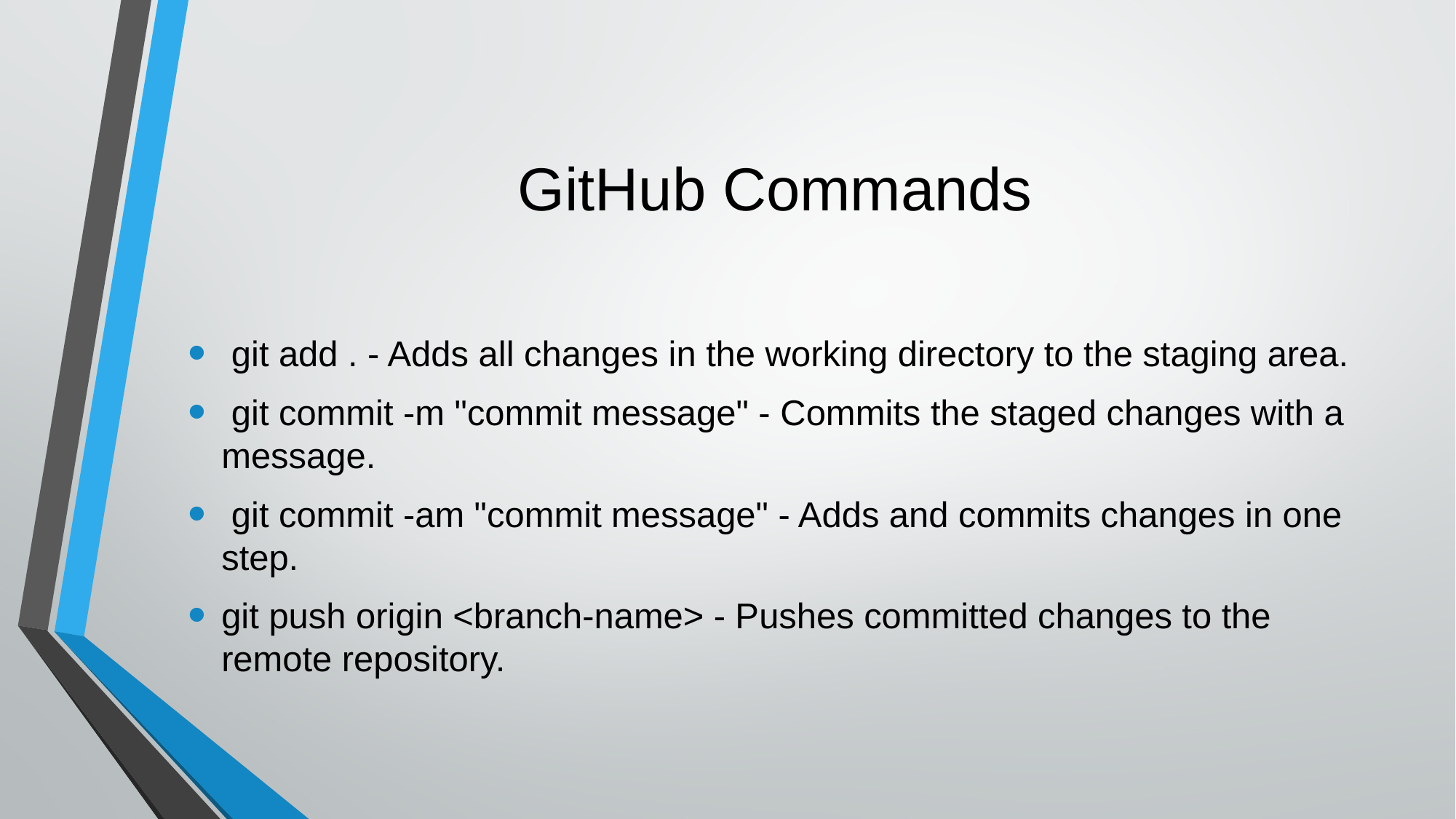

# GitHub Commands
 git add . - Adds all changes in the working directory to the staging area.
 git commit -m "commit message" - Commits the staged changes with a message.
 git commit -am "commit message" - Adds and commits changes in one step.
git push origin <branch-name> - Pushes committed changes to the remote repository.